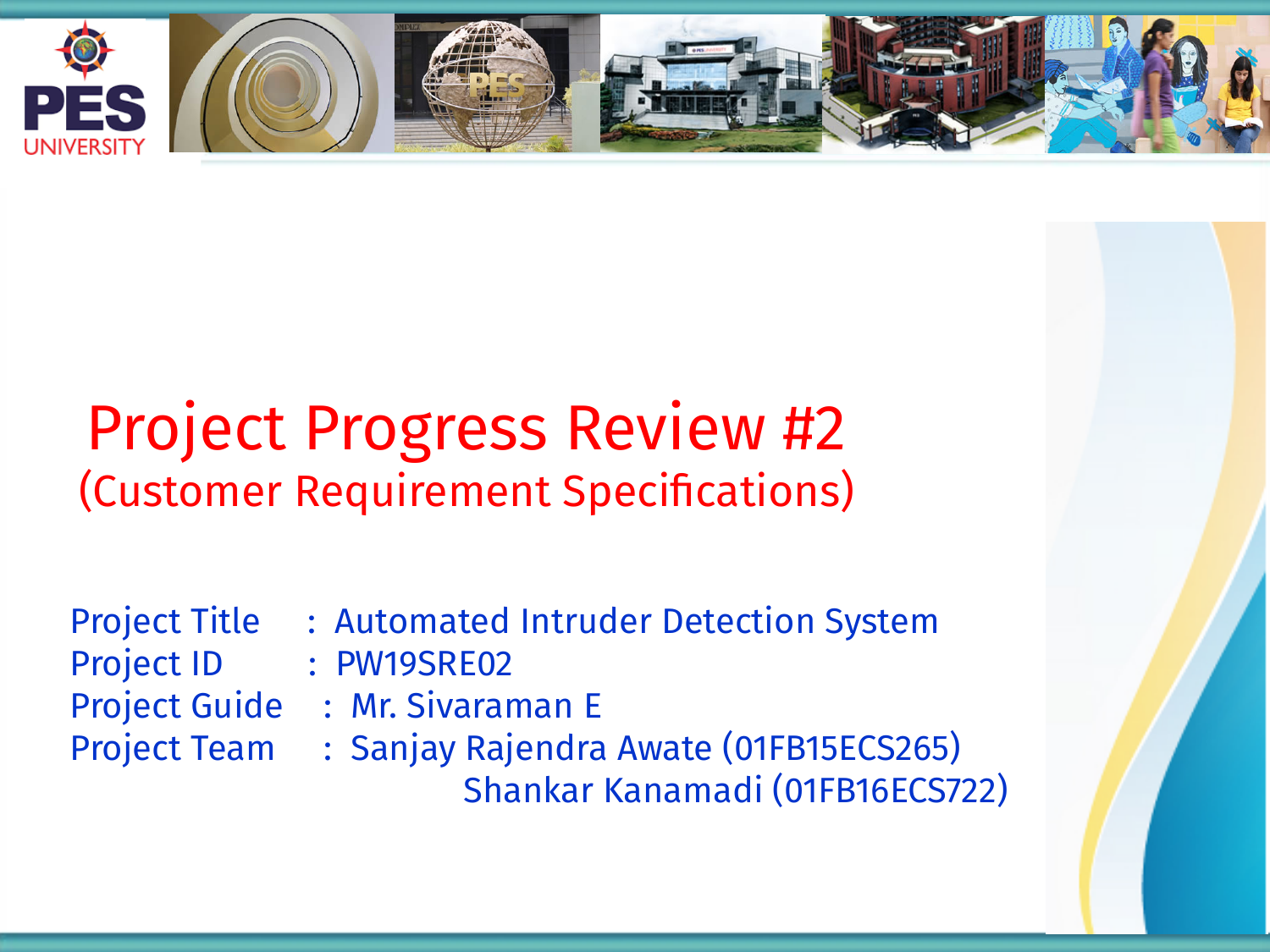

Project Progress Review #2
(Customer Requirement Specifications)
Project Title     :  Automated Intruder Detection System
Project ID         :  PW19SRE02
Project Guide	:  Mr. Sivaraman E
Project Team 	:  Sanjay Rajendra Awate (01FB15ECS265)
		               Shankar Kanamadi (01FB16ECS722)